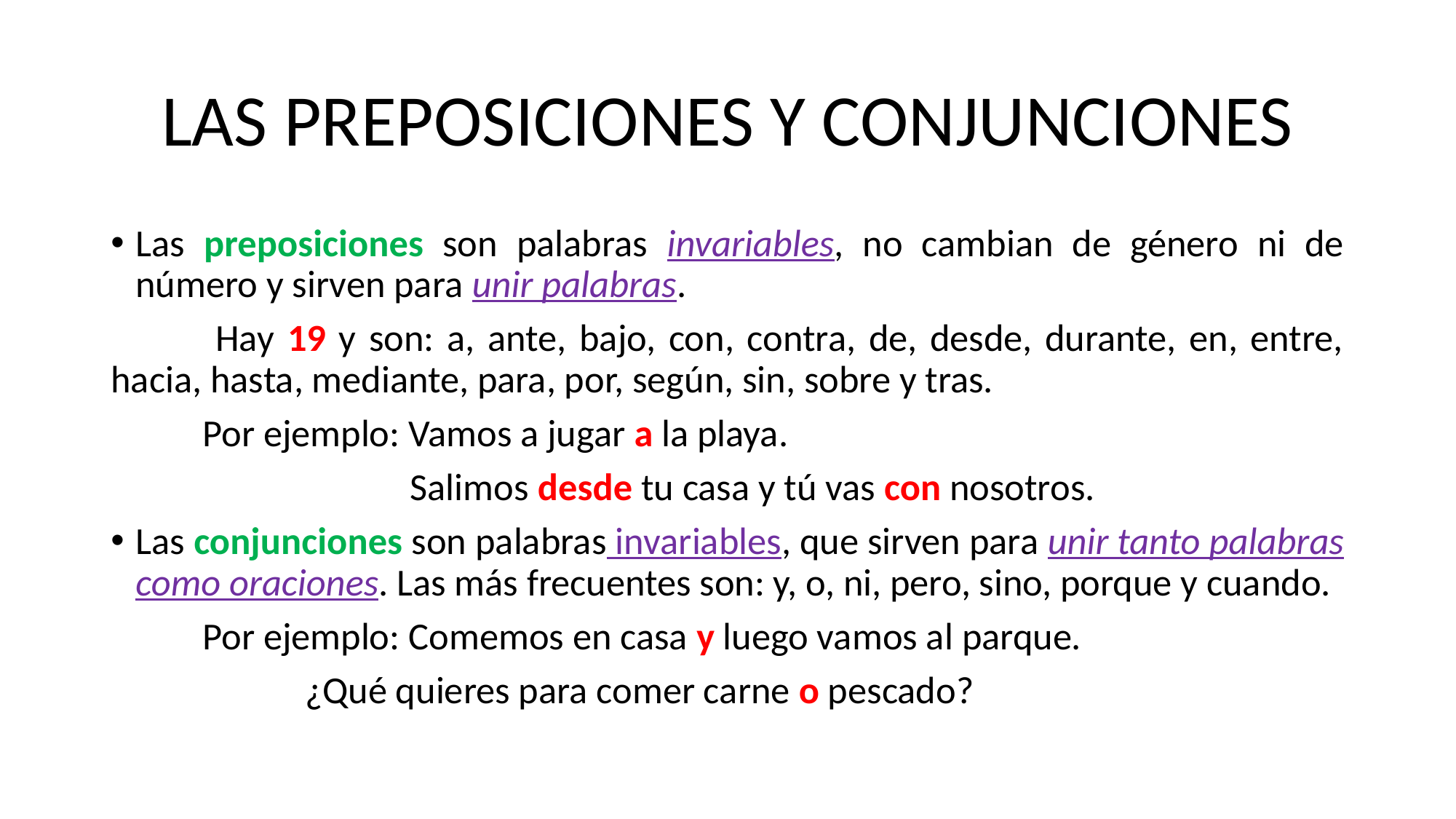

# LAS PREPOSICIONES Y CONJUNCIONES
Las preposiciones son palabras invariables, no cambian de género ni de número y sirven para unir palabras.
	 Hay 19 y son: a, ante, bajo, con, contra, de, desde, durante, en, entre, hacia, hasta, mediante, para, por, según, sin, sobre y tras.
	Por ejemplo: Vamos a jugar a la playa.
                                   Salimos desde tu casa y tú vas con nosotros.
Las conjunciones son palabras invariables, que sirven para unir tanto palabras como oraciones. Las más frecuentes son: y, o, ni, pero, sino, porque y cuando.
	Por ejemplo: Comemos en casa y luego vamos al parque.
		            ¿Qué quieres para comer carne o pescado?